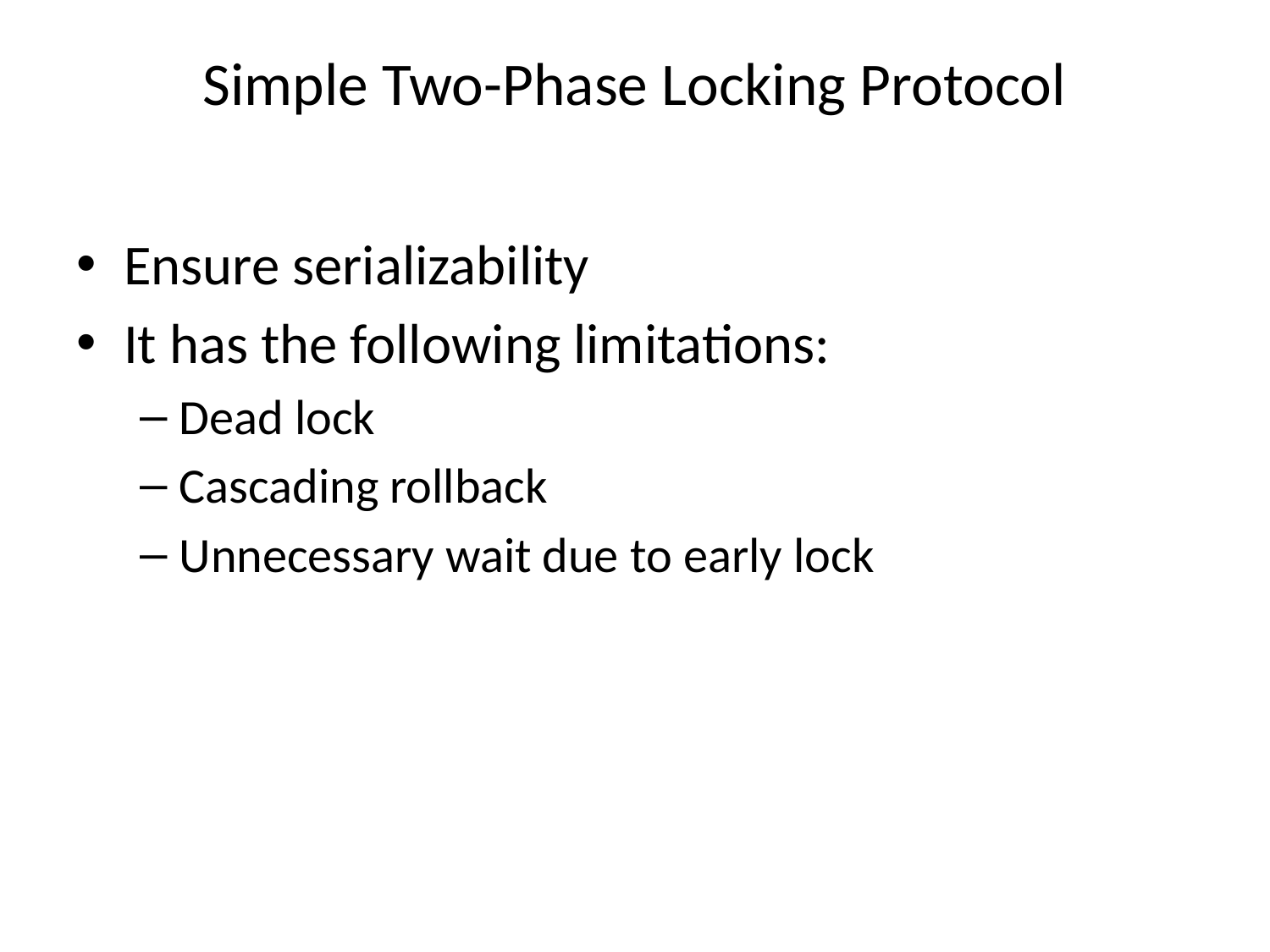

# Simple Two-Phase Locking Protocol
Ensure serializability
It has the following limitations:
Dead lock
Cascading rollback
Unnecessary wait due to early lock